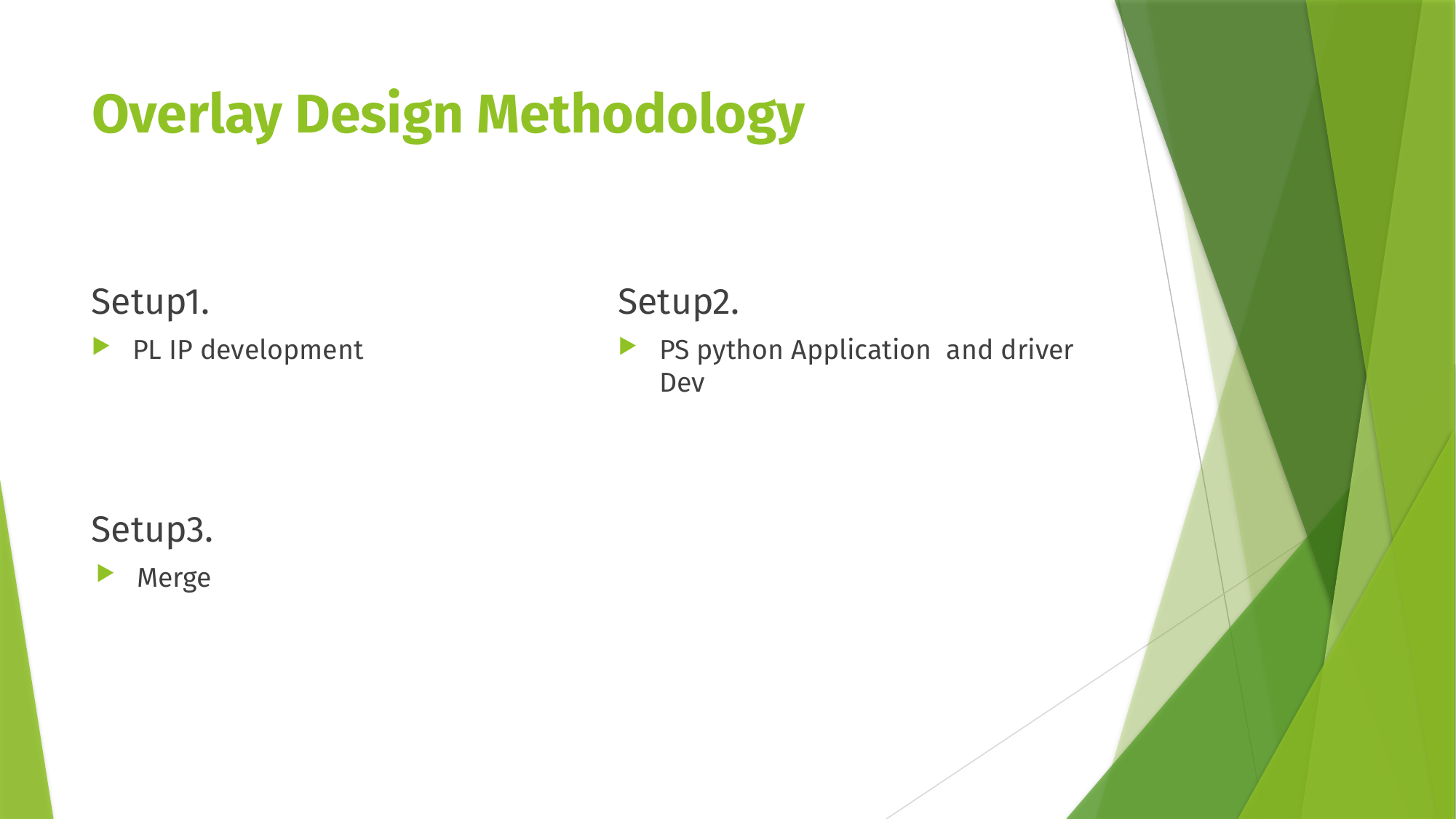

# Overlay Design Methodology
Setup1.
Setup2.
PL IP development
PS python Application  and driver Dev
Setup3.
Merge